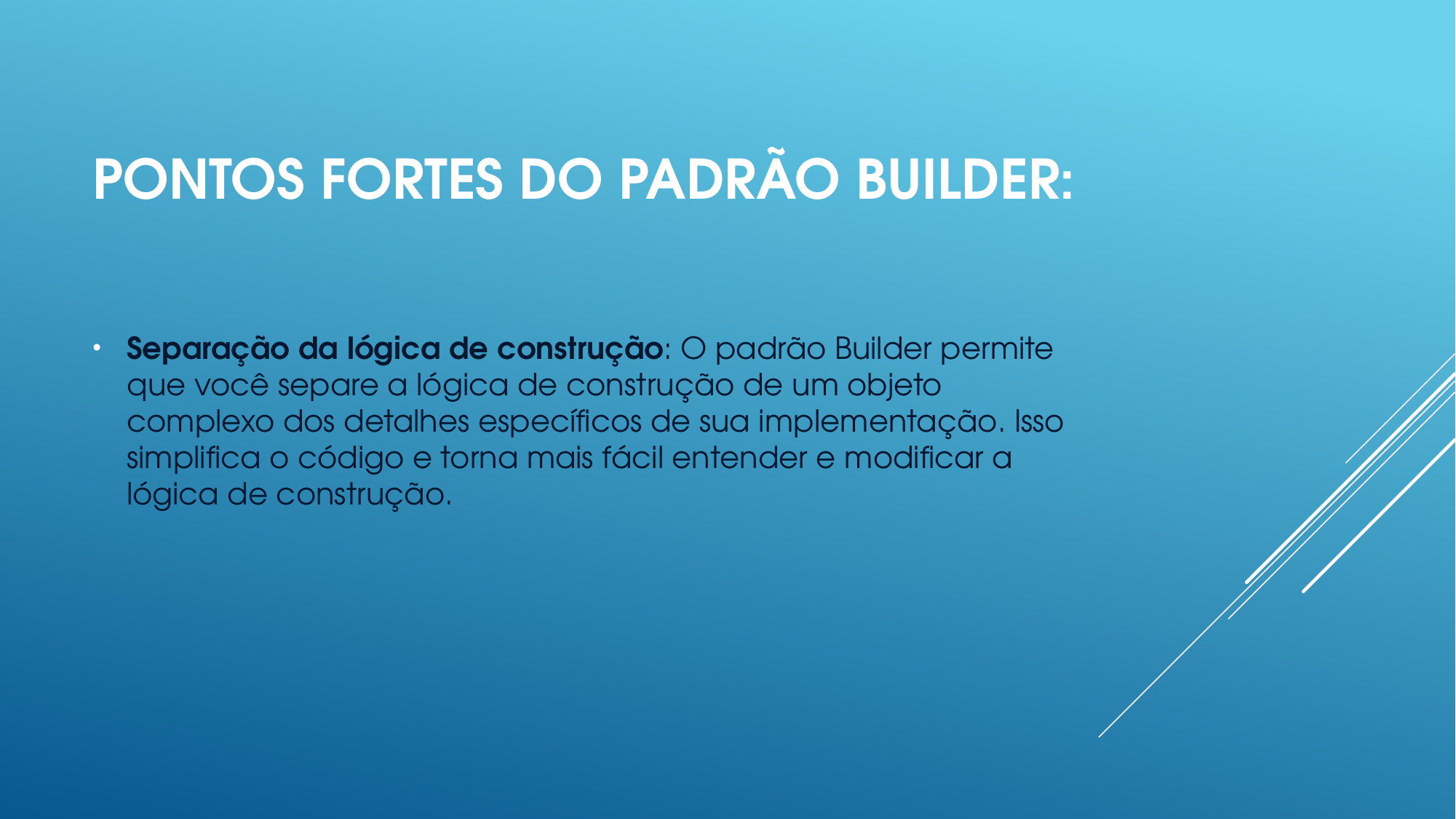

# Pontos fortes do padrão Builder:
Separação da lógica de construção: O padrão Builder permite que você separe a lógica de construção de um objeto complexo dos detalhes específicos de sua implementação. Isso simplifica o código e torna mais fácil entender e modificar a lógica de construção.